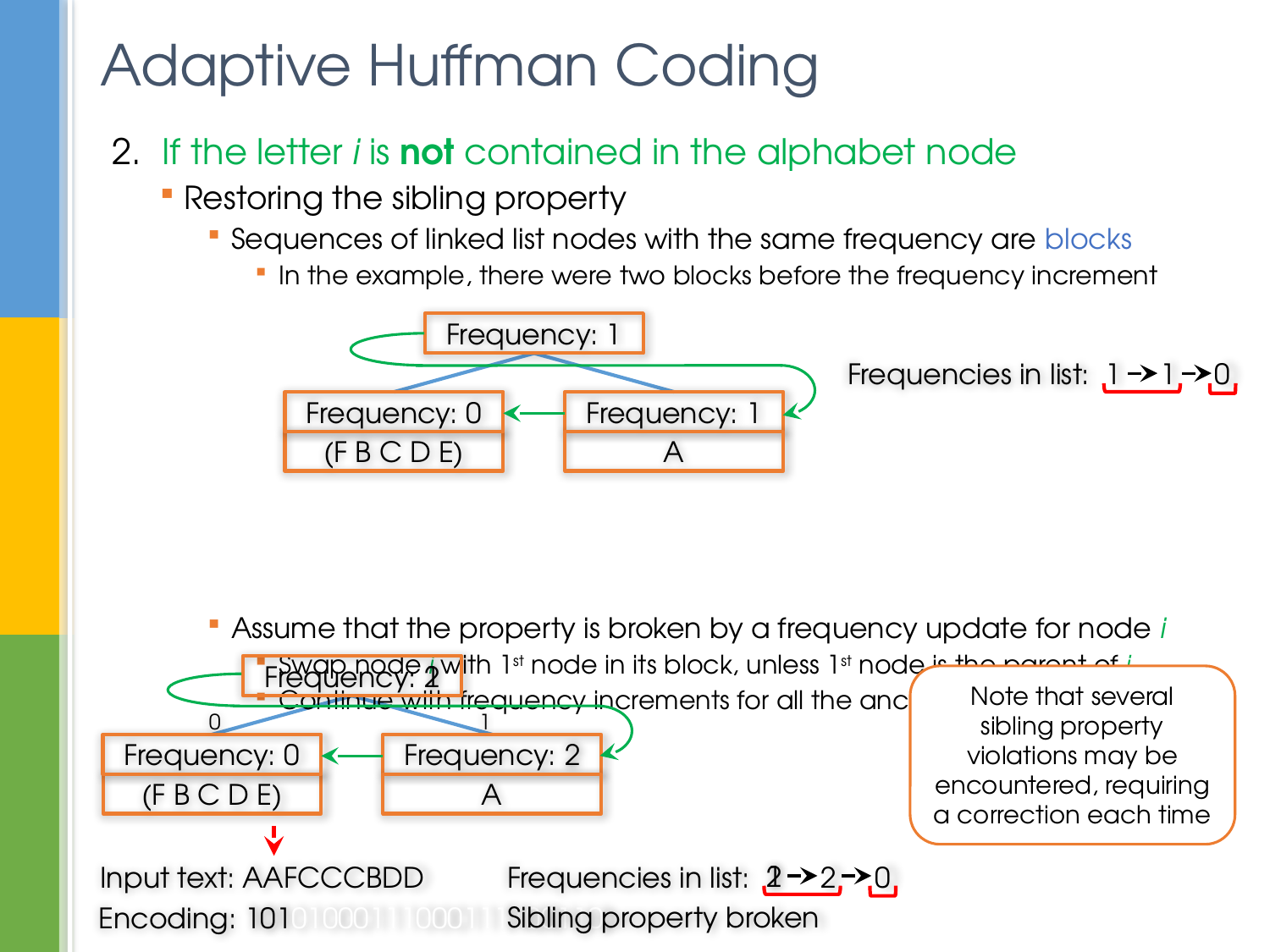

# Adaptive Huffman Coding
If the letter i is not contained in the alphabet node
Restoring the sibling property
Sequences of linked list nodes with the same frequency are blocks
In the example, there were two blocks before the frequency increment

Assume that the property is broken by a frequency update for node i
Swap node i with 1st node in its block, unless 1st node is the parent of i
Continue with frequency increments for all the ancestors of i
Frequency: 1

Frequencies in list:  1     1     0

Frequency: 0
Frequency: 1
(F B C D E)
A
1
2
Frequency: 1
Note that several sibling property violations may be encountered, requiring a correction each time

1
0

2
Frequency: 0
Frequency: 2
(F B C D E)
A
1
2

Input text: AAFCCCBDD
Frequencies in list:  1     2     0

Encoding: 10101000111000111100110
10
1
Sibling property broken